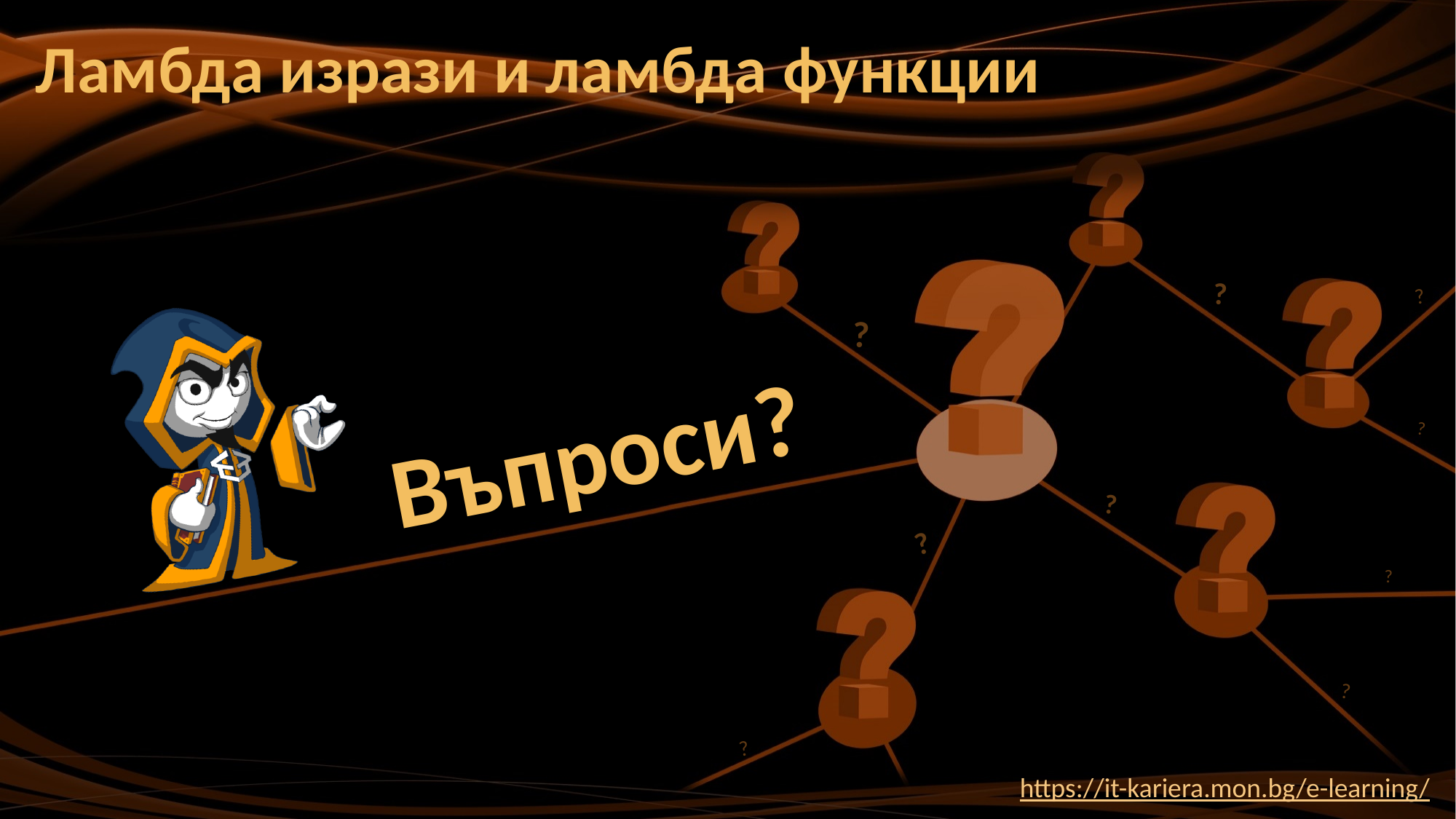

# Ламбда изрази и ламбда функции
https://it-kariera.mon.bg/e-learning/